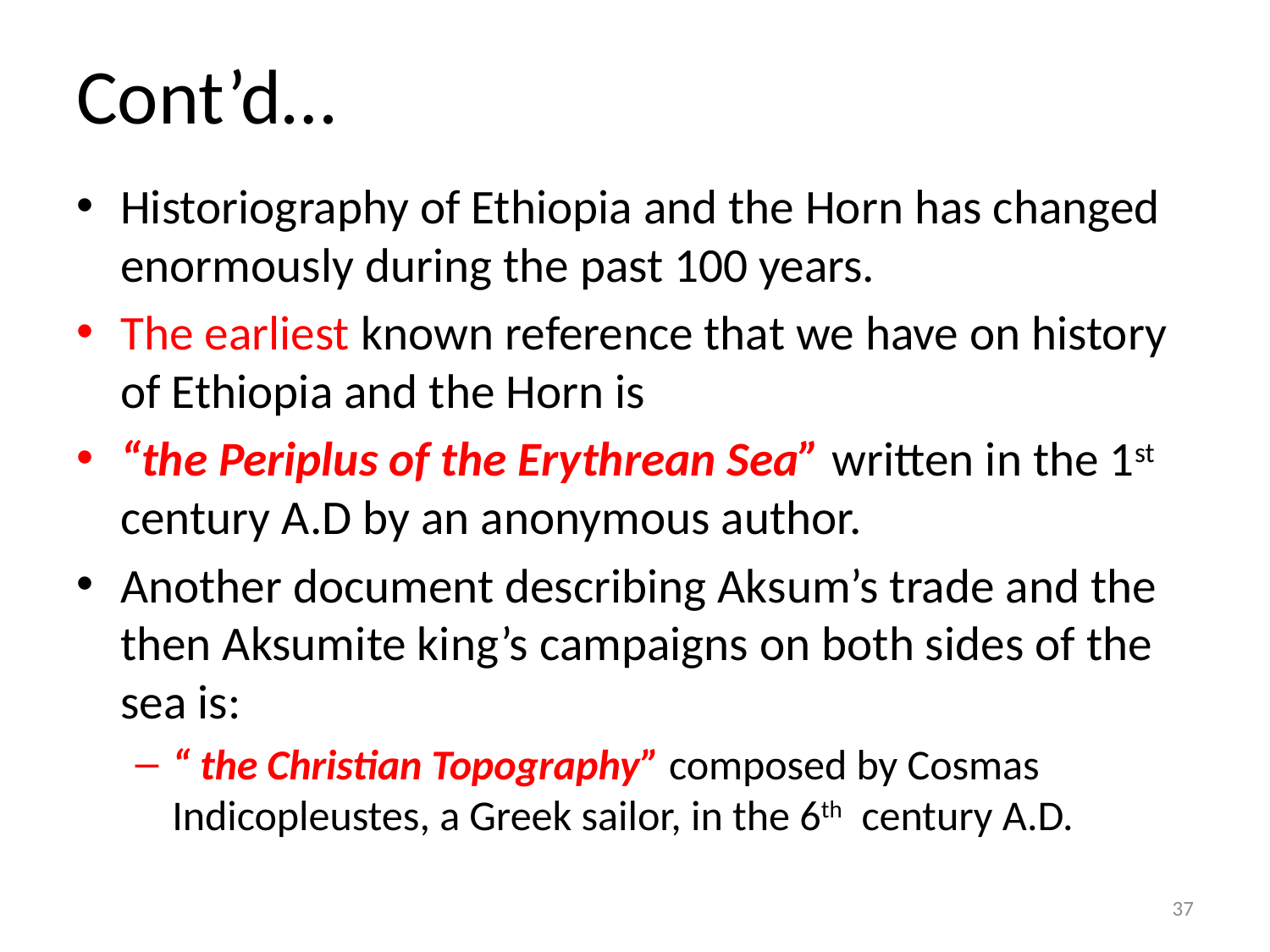

# Cont’d…
Historiography of Ethiopia and the Horn has changed enormously during the past 100 years.
The earliest known reference that we have on history of Ethiopia and the Horn is
“the Periplus of the Erythrean Sea” written in the 1st century A.D by an anonymous author.
Another document describing Aksum’s trade and the then Aksumite king’s campaigns on both sides of the sea is:
“ the Christian Topography” composed by Cosmas Indicopleustes, a Greek sailor, in the 6th  century A.D.
37